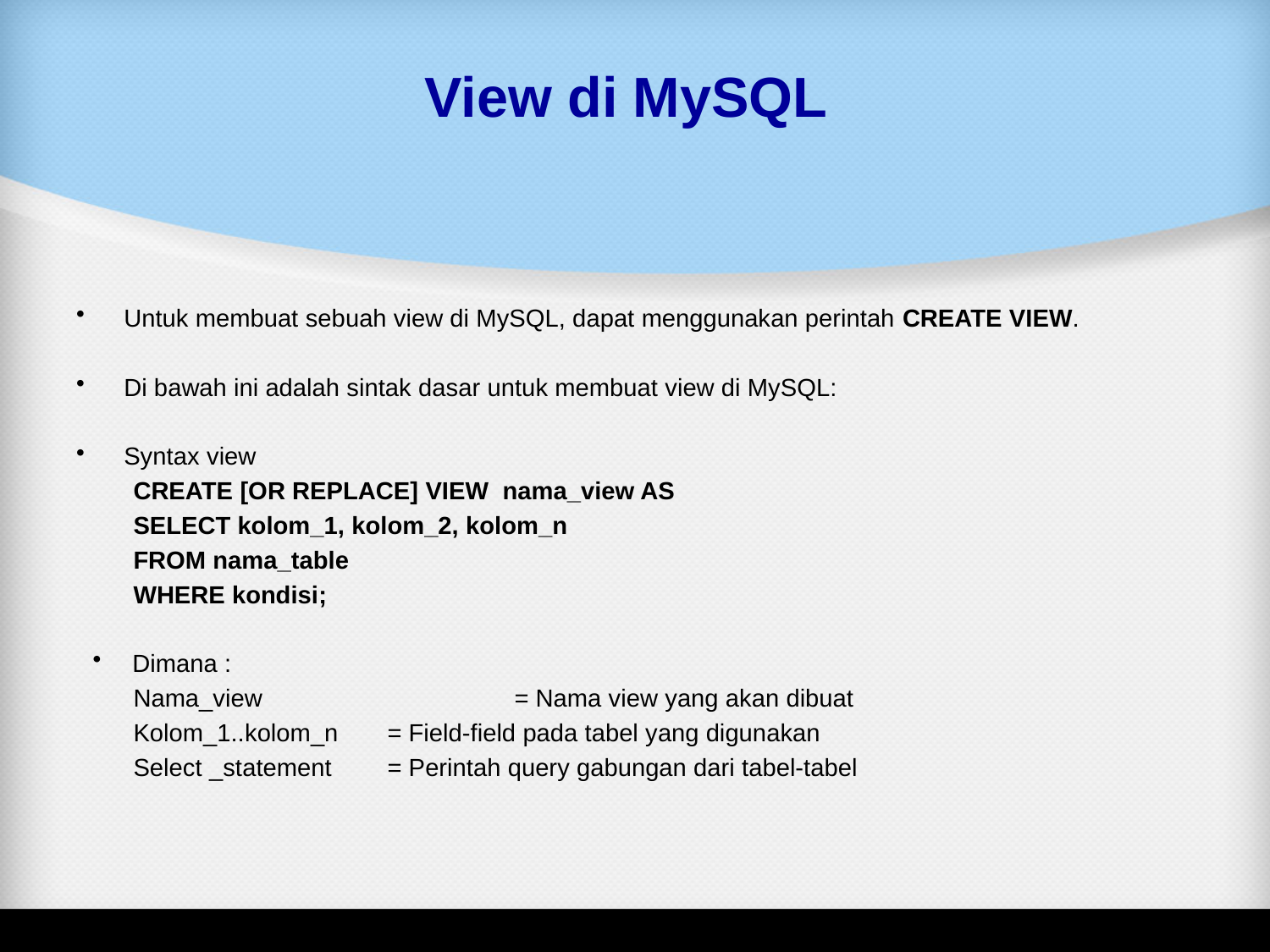

# View di MySQL
Untuk membuat sebuah view di MySQL, dapat menggunakan perintah CREATE VIEW.

Di bawah ini adalah sintak dasar untuk membuat view di MySQL:

Syntax view
CREATE [OR REPLACE] VIEW  nama_view AS
SELECT kolom_1, kolom_2, kolom_n
FROM nama_table
WHERE kondisi;

Dimana :
Nama_view 		= Nama view yang akan dibuat
Kolom_1..kolom_n	= Field-field pada tabel yang digunakan
Select _statement 	= Perintah query gabungan dari tabel-tabel